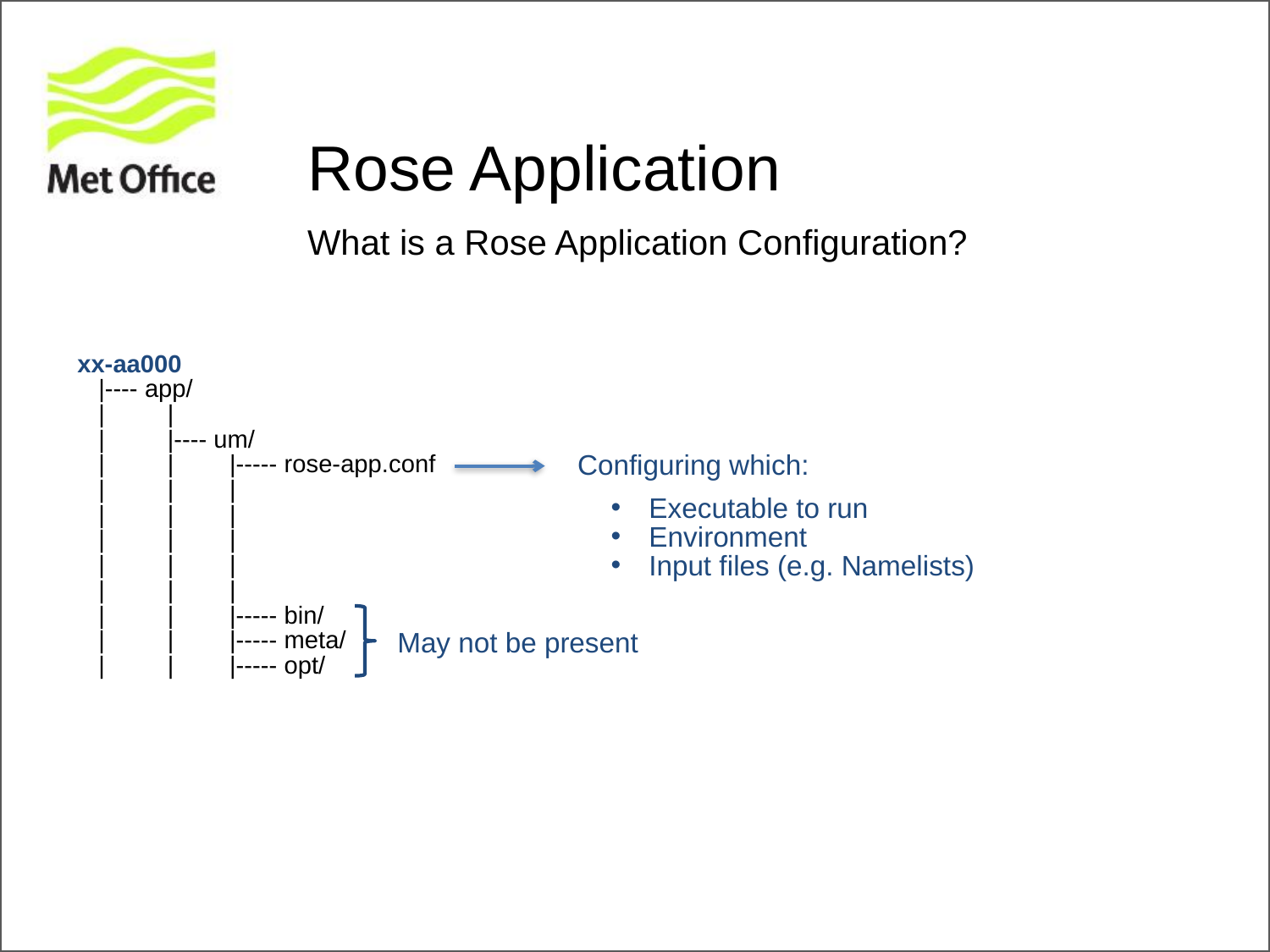

# Rose Application
What is a Rose Application Configuration?
xx-aa000
   |---- app/
   |         |
   |         |---- um/
   |         |        |----- rose-app.conf
   |         |        |
   |         |        |
   |         |        |
   |         |        |
   |         |        |
   |         |        |----- bin/
   |         |        |----- meta/
   |         |        |----- opt/
Configuring which:

 Executable to run
 Environment
 Input files (e.g. Namelists)

May not be present